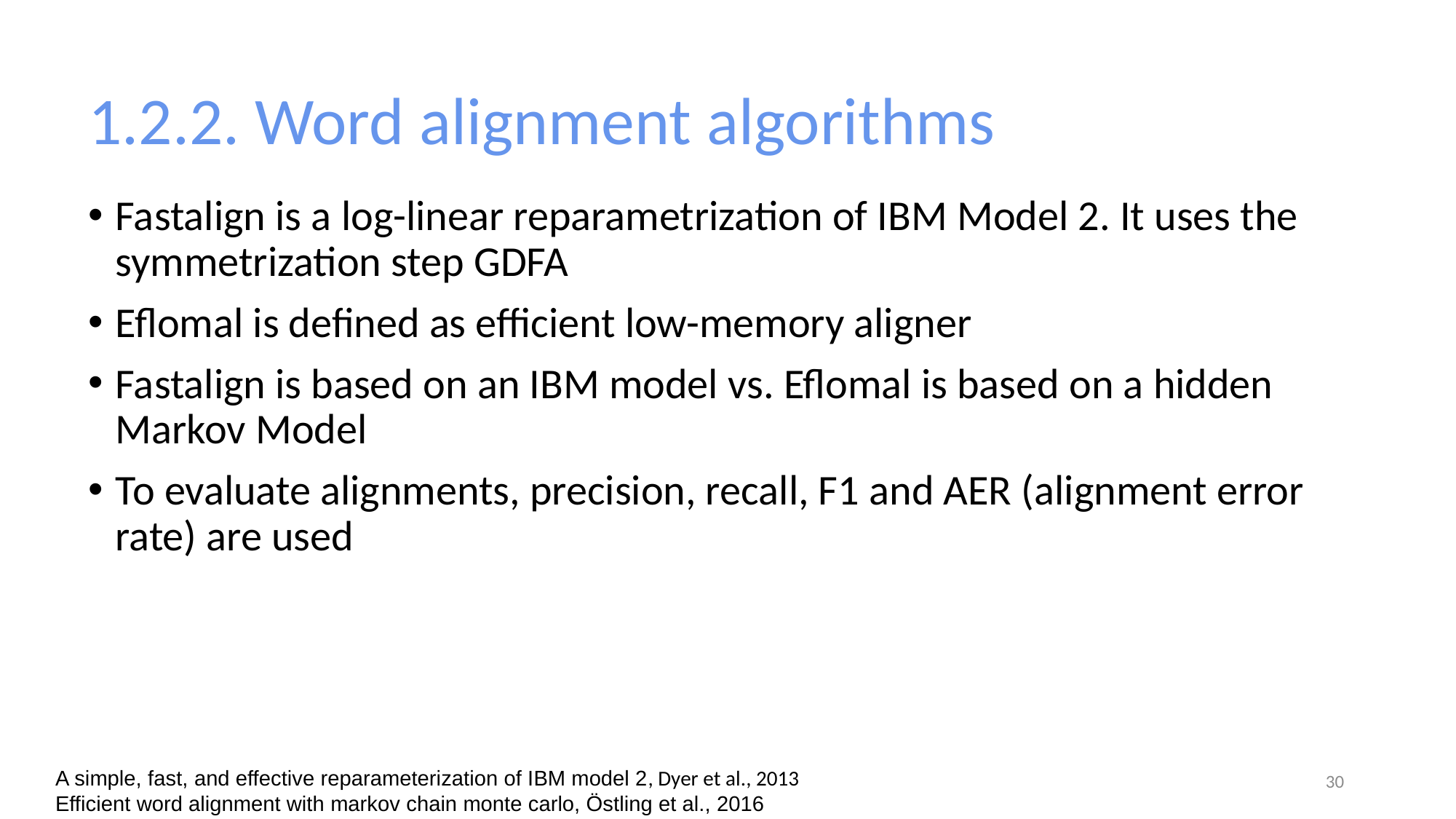

# 1.2.2. Word alignment algorithms
Fastalign is a log-linear reparametrization of IBM Model 2. It uses the symmetrization step GDFA
Eflomal is defined as efficient low-memory aligner
Fastalign is based on an IBM model vs. Eflomal is based on a hidden Markov Model
To evaluate alignments, precision, recall, F1 and AER (alignment error rate) are used
A simple, fast, and effective reparameterization of IBM model 2, Dyer et al., 2013
Efficient word alignment with markov chain monte carlo, Östling et al., 2016
30